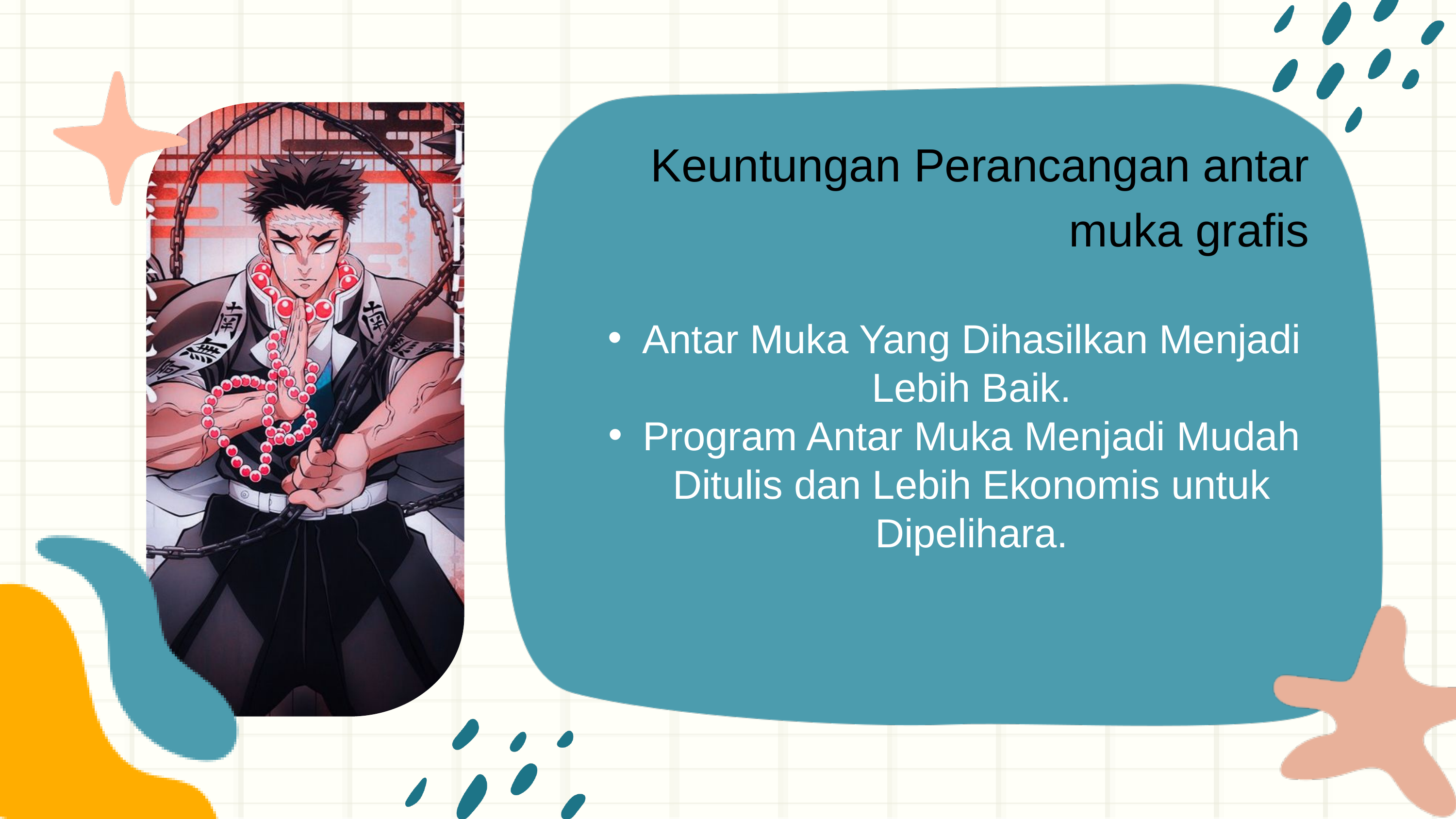

Keuntungan Perancangan antar muka grafis

Antar Muka Yang Dihasilkan Menjadi Lebih Baik.
Program Antar Muka Menjadi Mudah Ditulis dan Lebih Ekonomis untuk Dipelihara.